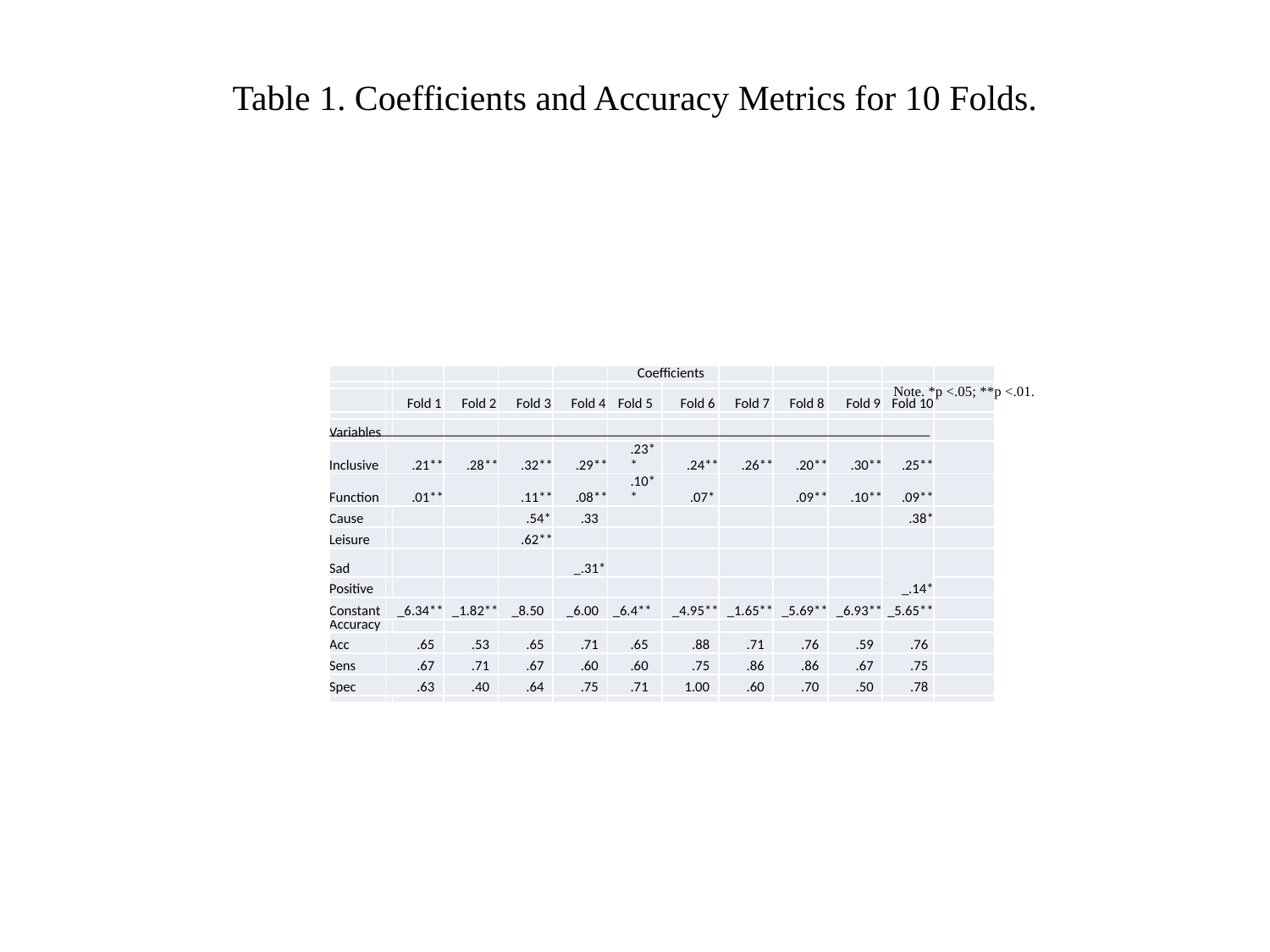

# Table 1. Coefficients and Accuracy Metrics for 10 Folds.
|  |  |  |  |  |  | Coefficients |  |  |  |  |  |  |
| --- | --- | --- | --- | --- | --- | --- | --- | --- | --- | --- | --- | --- |
|  |  |  |  |  |  |  |  |  |  |  |  |  |
|  |  | Fold 1 | Fold 2 | Fold 3 | Fold 4 | Fold 5 | Fold 6 | Fold 7 | Fold 8 | Fold 9 | Fold 10 |  |
|  |  |  |  |  |  |  |  |  |  |  |  |  |
| Variables |  |  |  |  |  |  |  |  |  |  |  |  |
| Inclusive | .21\*\* |  | .28\*\* | .32\*\* | .29\*\* | .23\*\* | .24\*\* | .26\*\* | .20\*\* | .30\*\* | .25\*\* |  |
| Function | .01\*\* |  |  | .11\*\* | .08\*\* | .10\*\* | .07\* |  | .09\*\* | .10\*\* | .09\*\* |  |
| Cause |  |  |  | .54\* | .33 |  |  |  |  |  | .38\* |  |
| Leisure |  |  |  | .62\*\* |  |  |  |  |  |  |  |  |
| Sad |  |  |  |  | \_.31\* |  |  |  |  |  | \_.14\* |  |
| Positive |  |  |  |  |  |  |  |  |  |  |  |  |
| Constant | \_6.34\*\* |  | \_1.82\*\* | \_8.50 | \_6.00 | \_6.4\*\* | \_4.95\*\* | \_1.65\*\* | \_5.69\*\* | \_6.93\*\* | \_5.65\*\* |  |
| Accuracy |  |  |  |  |  |  |  |  |  |  |  |  |
| Acc | .65 |  | .53 | .65 | .71 | .65 | .88 | .71 | .76 | .59 | .76 |  |
| Sens | .67 |  | .71 | .67 | .60 | .60 | .75 | .86 | .86 | .67 | .75 |  |
| Spec | .63 |  | .40 | .64 | .75 | .71 | 1.00 | .60 | .70 | .50 | .78 |  |
|  |  |  |  |  |  |  |  |  |  |  |  |  |
Note. *p <.05; **p <.01.